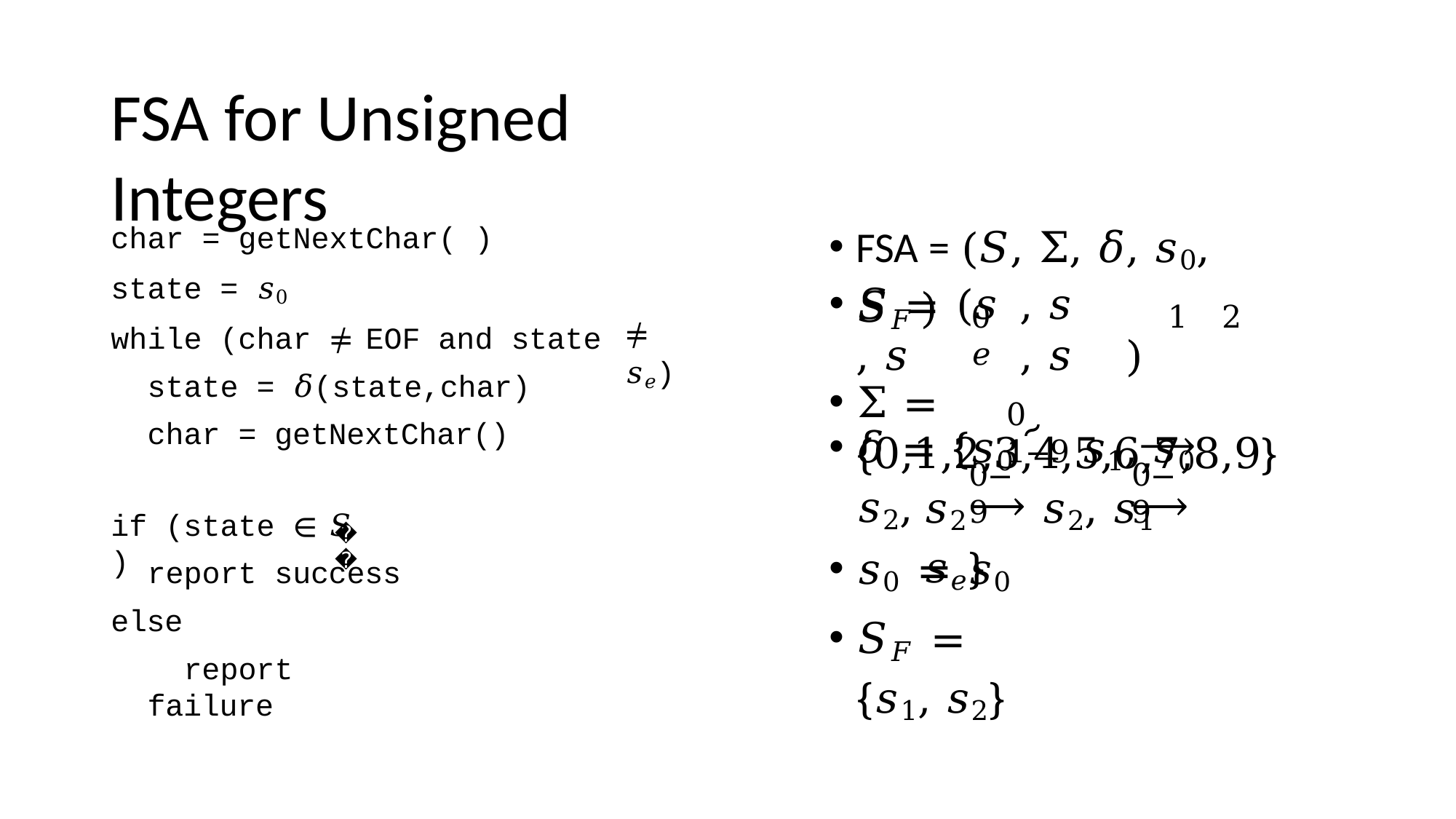

# FSA for Unsigned Integers
char = getNextChar( )
state = 𝑠0
while (char ≠	EOF and state state = 𝛿(state,char) char = getNextChar()
FSA = (𝑆, Σ, 𝛿, 𝑠0, 𝑆𝐹 )
𝑆 = (𝑠	, 𝑠	, 𝑠	, 𝑠	)
0	1	2	𝑒
Σ = {0,1,2,3,4,5,6,7,8,9}
≠ 𝑠𝑒)
0	1−9
𝛿 = {𝑠0 ՜ 𝑠1, 𝑠0	𝑠2,

0−9
0−9
𝑠2	𝑠2, 𝑠1	𝑠𝑒}

if (state ∈ 𝑆  )
𝐹
𝑠0 = 𝑠0
𝑆𝐹 = {𝑠1, 𝑠2}
report success else
report failure